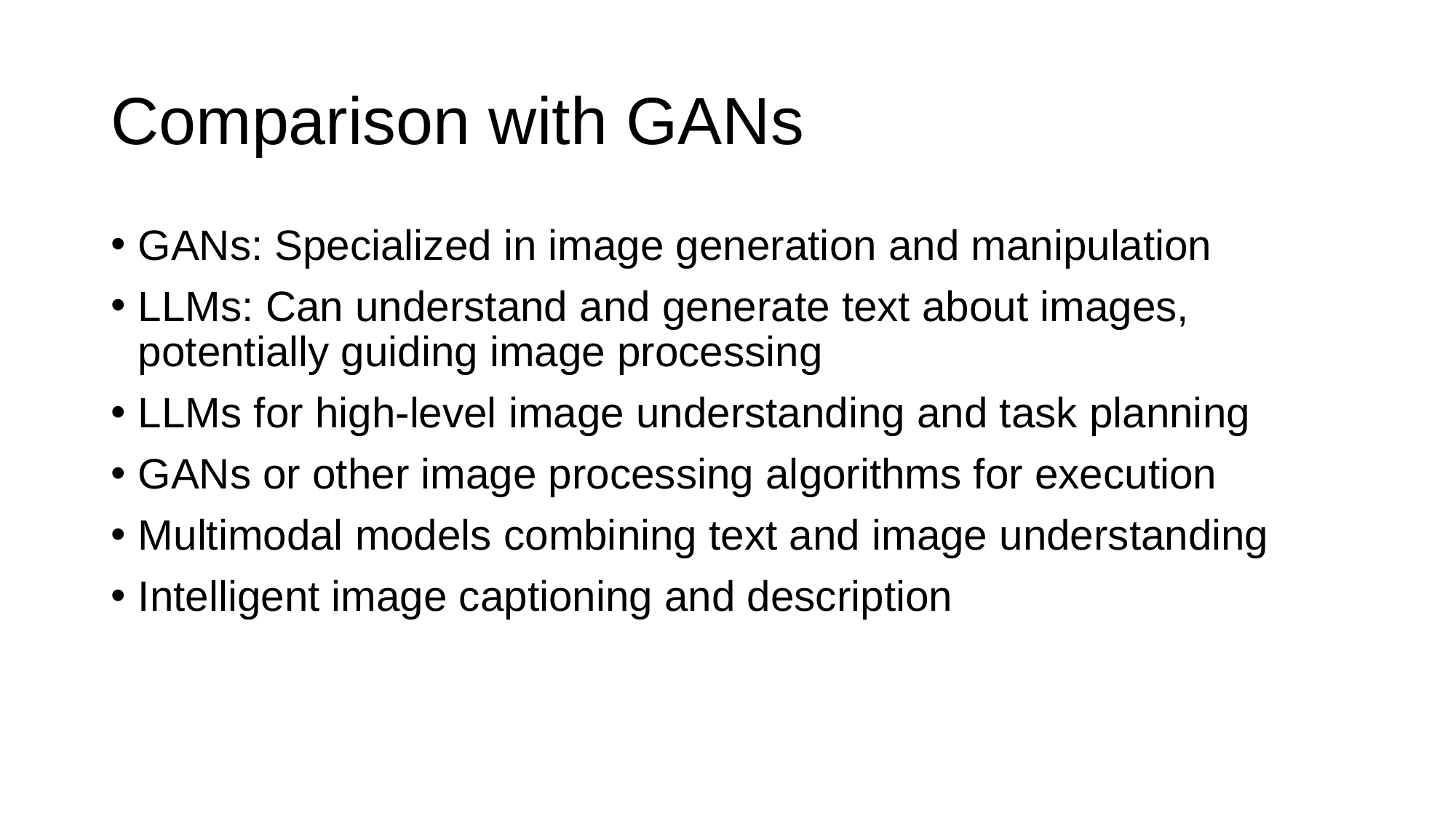

# Comparison with GANs
GANs: Specialized in image generation and manipulation
LLMs: Can understand and generate text about images, potentially guiding image processing
LLMs for high-level image understanding and task planning
GANs or other image processing algorithms for execution
Multimodal models combining text and image understanding
Intelligent image captioning and description